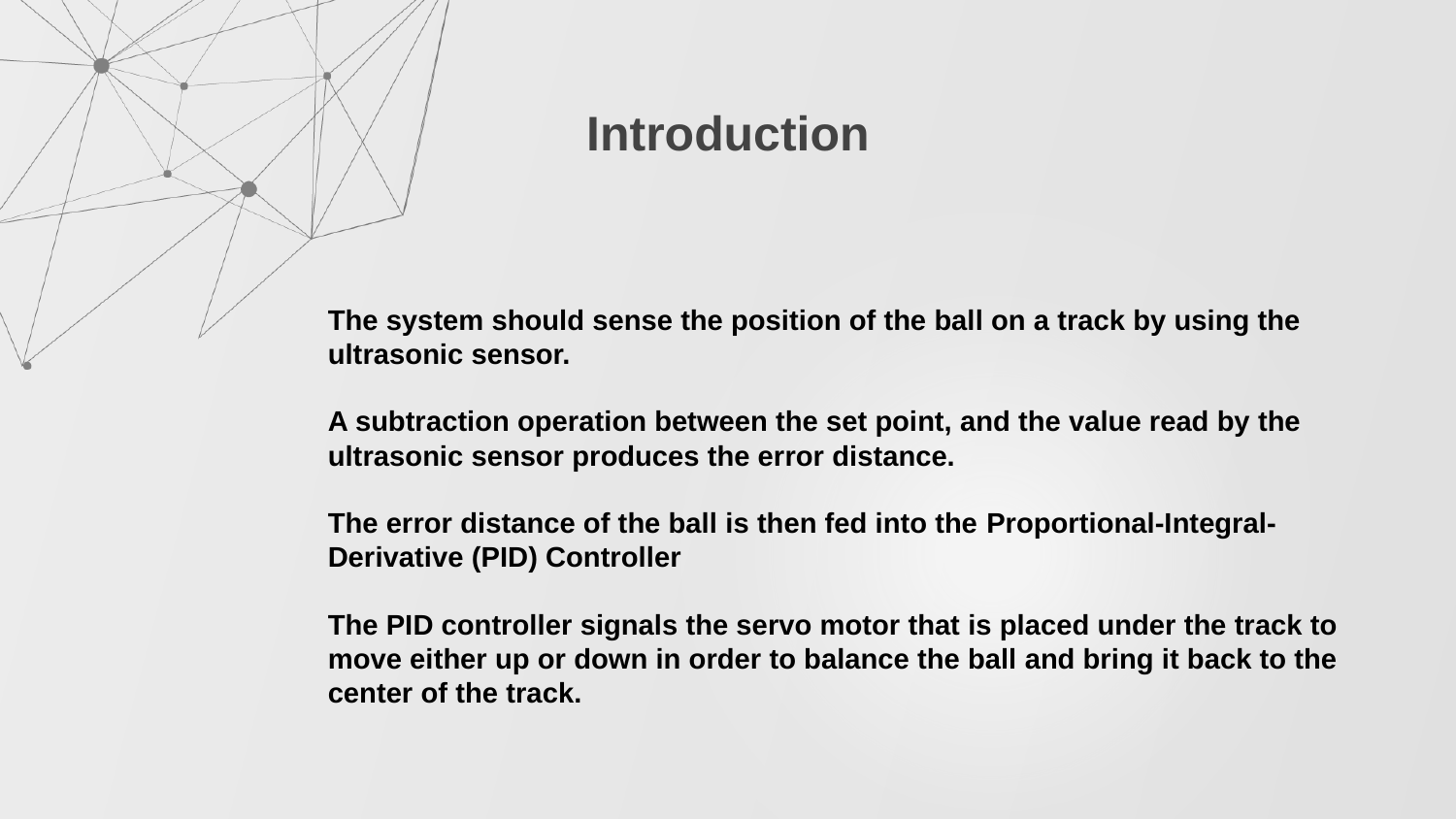

Introduction
The system should sense the position of the ball on a track by using the ultrasonic sensor.

A subtraction operation between the set point, and the value read by the ultrasonic sensor produces the error distance.

The error distance of the ball is then fed into the Proportional-Integral-Derivative (PID) Controller

The PID controller signals the servo motor that is placed under the track to move either up or down in order to balance the ball and bring it back to the center of the track.